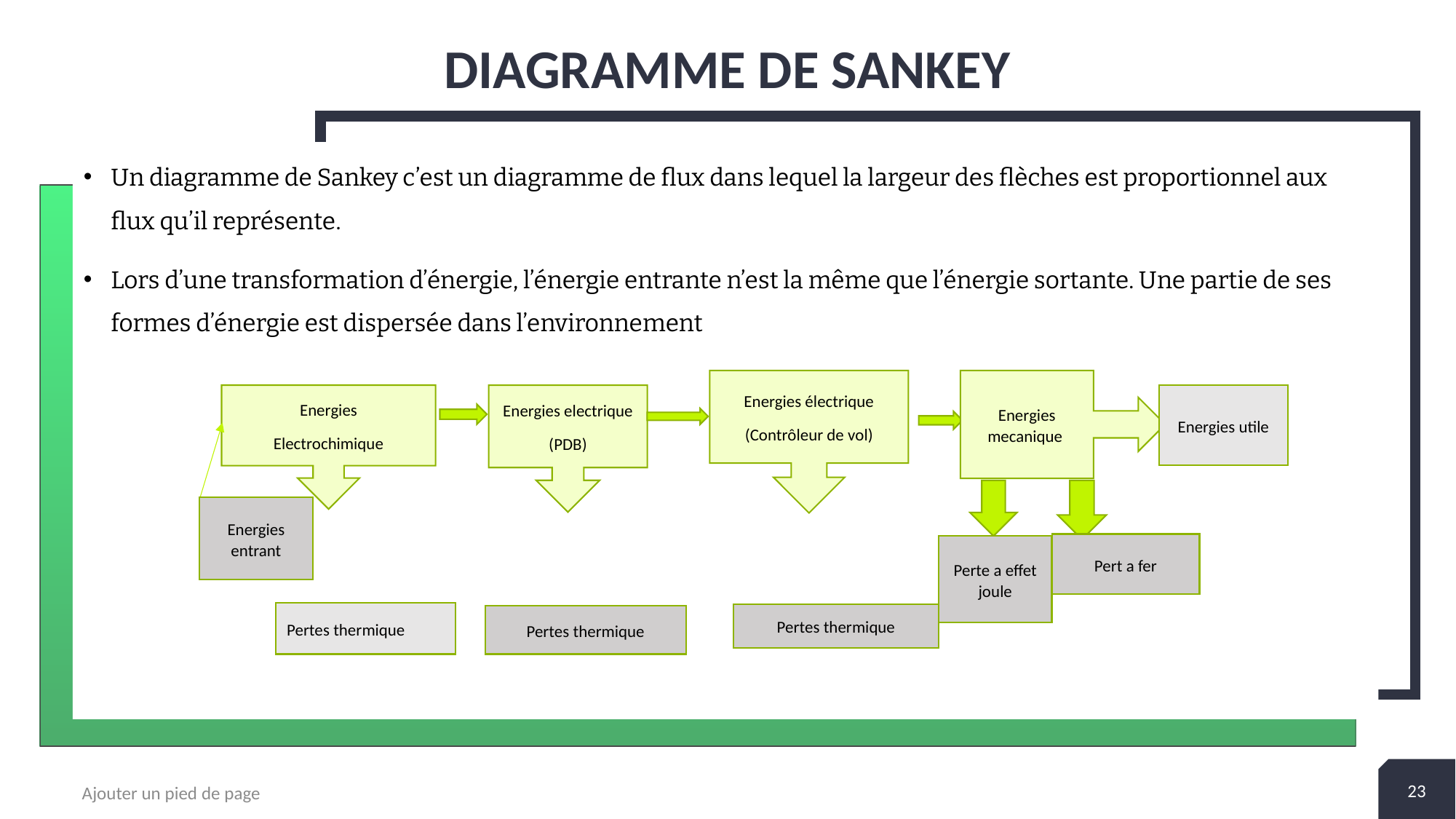

# DIAGRAMME DE SANKEY
Un diagramme de Sankey c’est un diagramme de flux dans lequel la largeur des flèches est proportionnel aux flux qu’il représente.
Lors d’une transformation d’énergie, l’énergie entrante n’est la même que l’énergie sortante. Une partie de ses formes d’énergie est dispersée dans l’environnement

Energies électrique
(Contrôleur de vol)
Energies mecanique
Energies
Electrochimique
Energies utile
Energies electrique
(PDB)

Energies entrant
Pert a fer
Perte a effet joule
Pertes thermique
Pertes thermique
Pertes thermique
23
Ajouter un pied de page